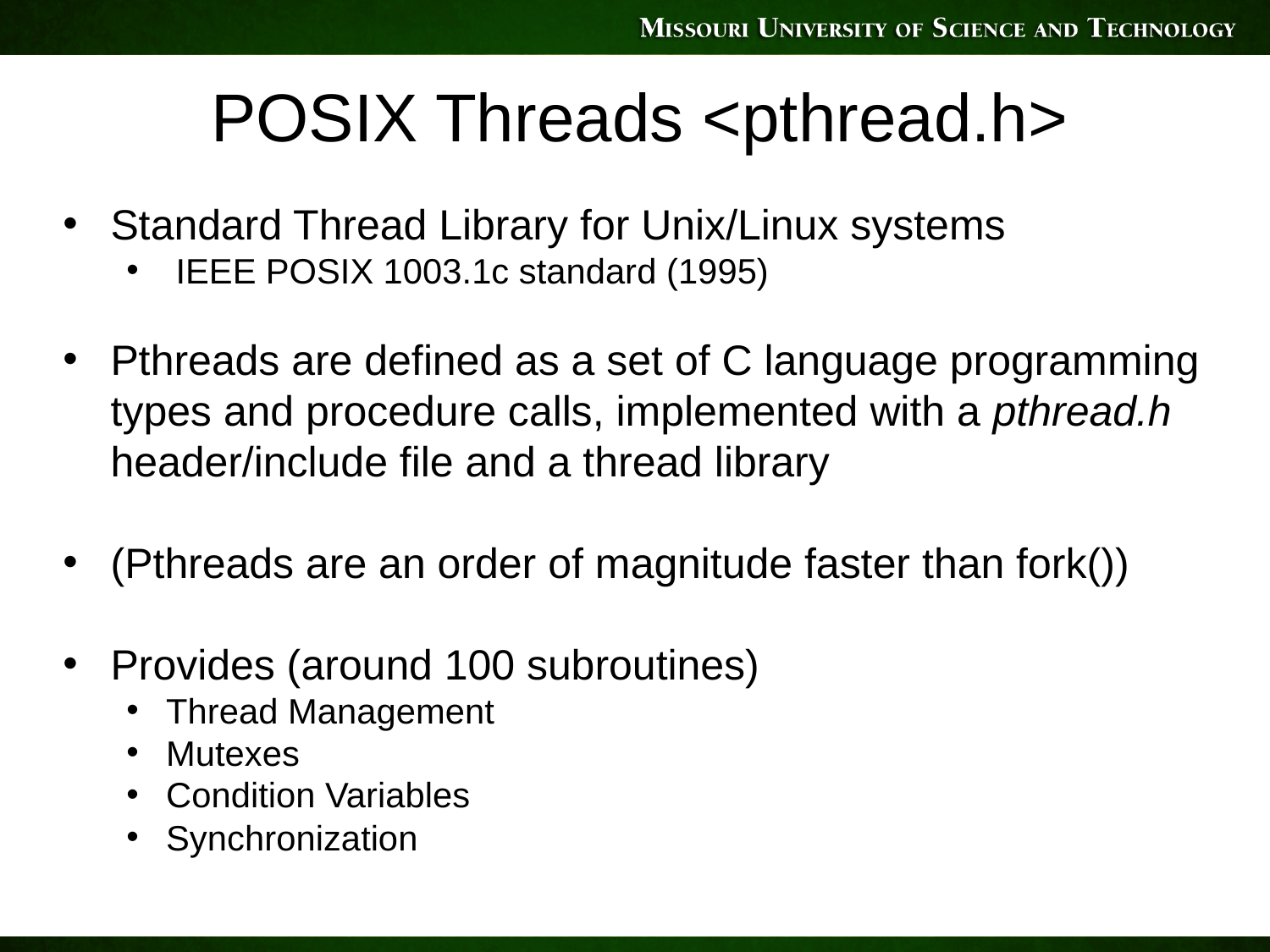

# POSIX Threads <pthread.h>
Standard Thread Library for Unix/Linux systems
 IEEE POSIX 1003.1c standard (1995)
Pthreads are defined as a set of C language programming types and procedure calls, implemented with a pthread.h header/include file and a thread library

(Pthreads are an order of magnitude faster than fork())

Provides (around 100 subroutines)
Thread Management
Mutexes
Condition Variables
Synchronization